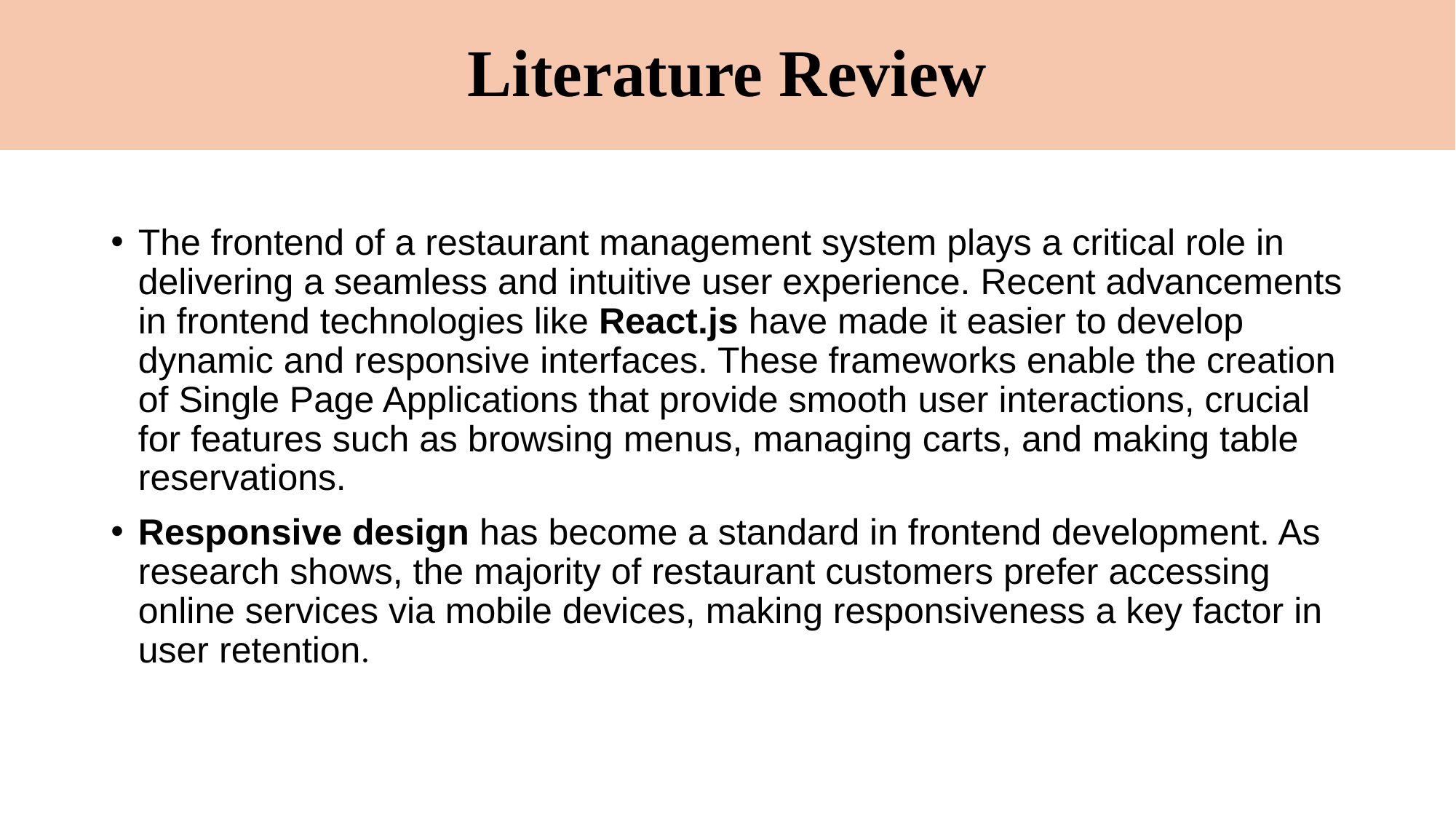

# Literature Review
The frontend of a restaurant management system plays a critical role in delivering a seamless and intuitive user experience. Recent advancements in frontend technologies like React.js have made it easier to develop dynamic and responsive interfaces. These frameworks enable the creation of Single Page Applications that provide smooth user interactions, crucial for features such as browsing menus, managing carts, and making table reservations.
Responsive design has become a standard in frontend development. As research shows, the majority of restaurant customers prefer accessing online services via mobile devices, making responsiveness a key factor in user retention.